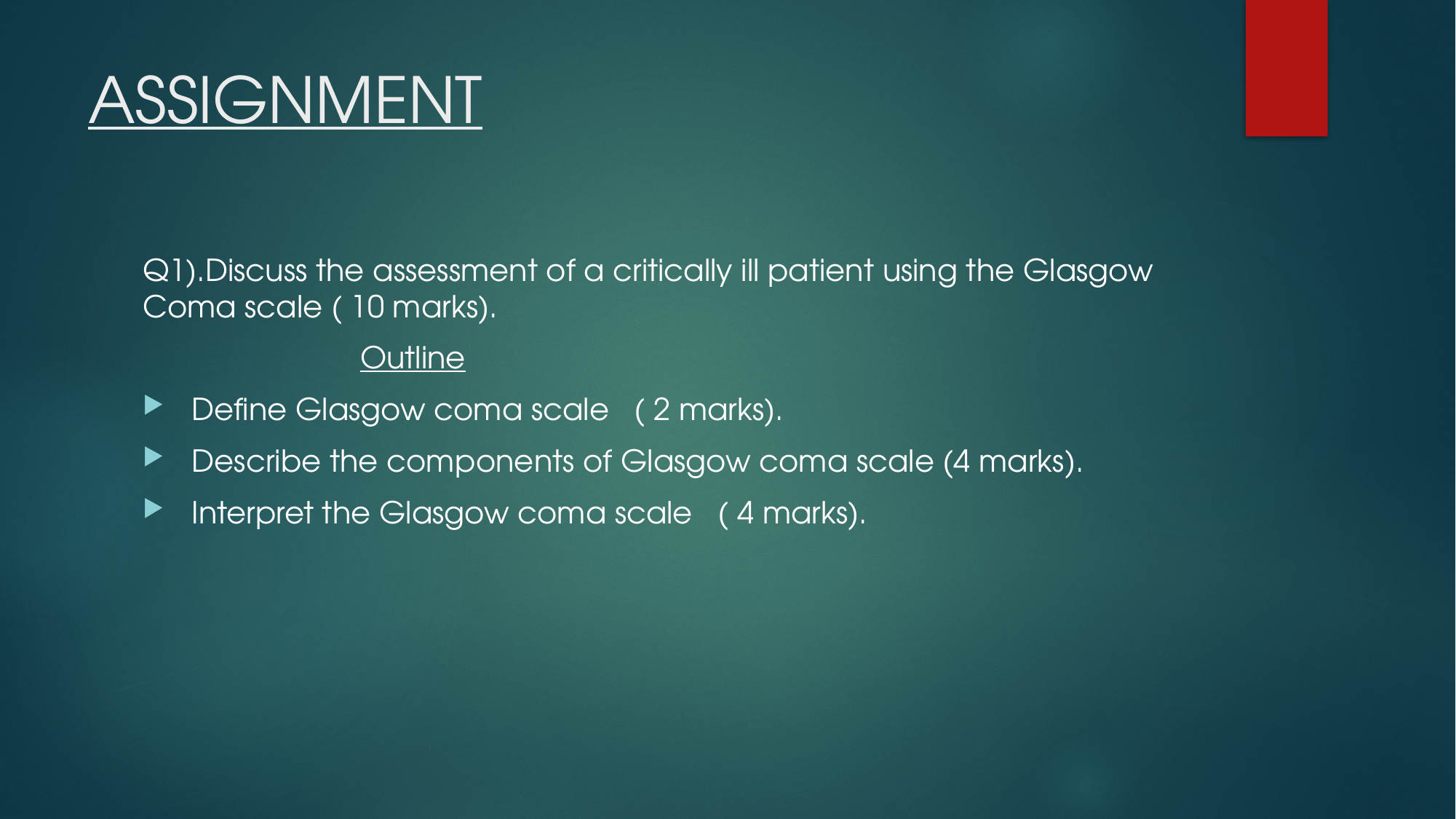

# ASSIGNMENT
Q1).Discuss the assessment of a critically ill patient using the Glasgow Coma scale ( 10 marks).
                          Outline
 Define Glasgow coma scale   ( 2 marks).
 Describe the components of Glasgow coma scale (4 marks).
 Interpret the Glasgow coma scale   ( 4 marks).